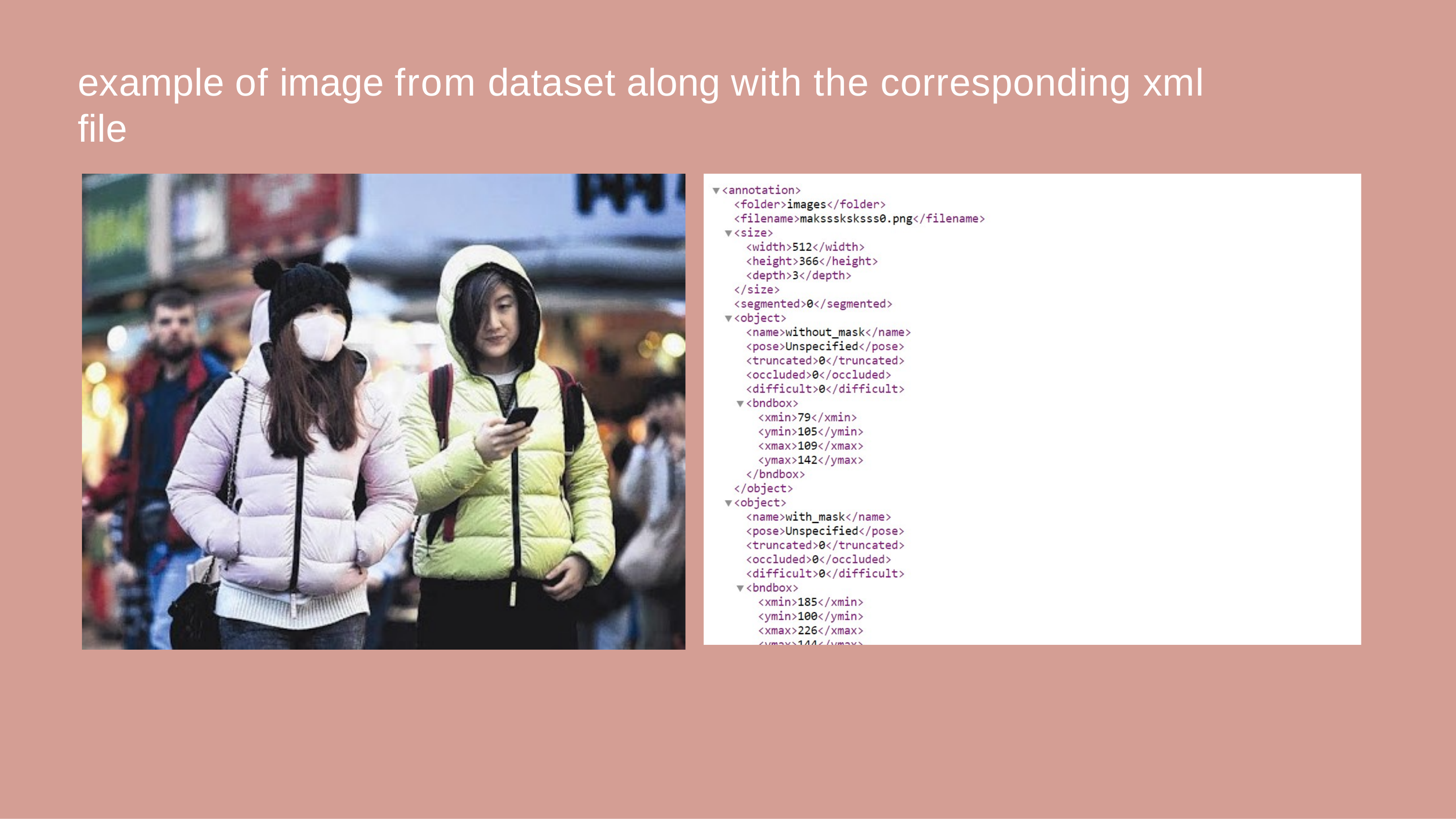

# example of image from dataset along with the corresponding xml file